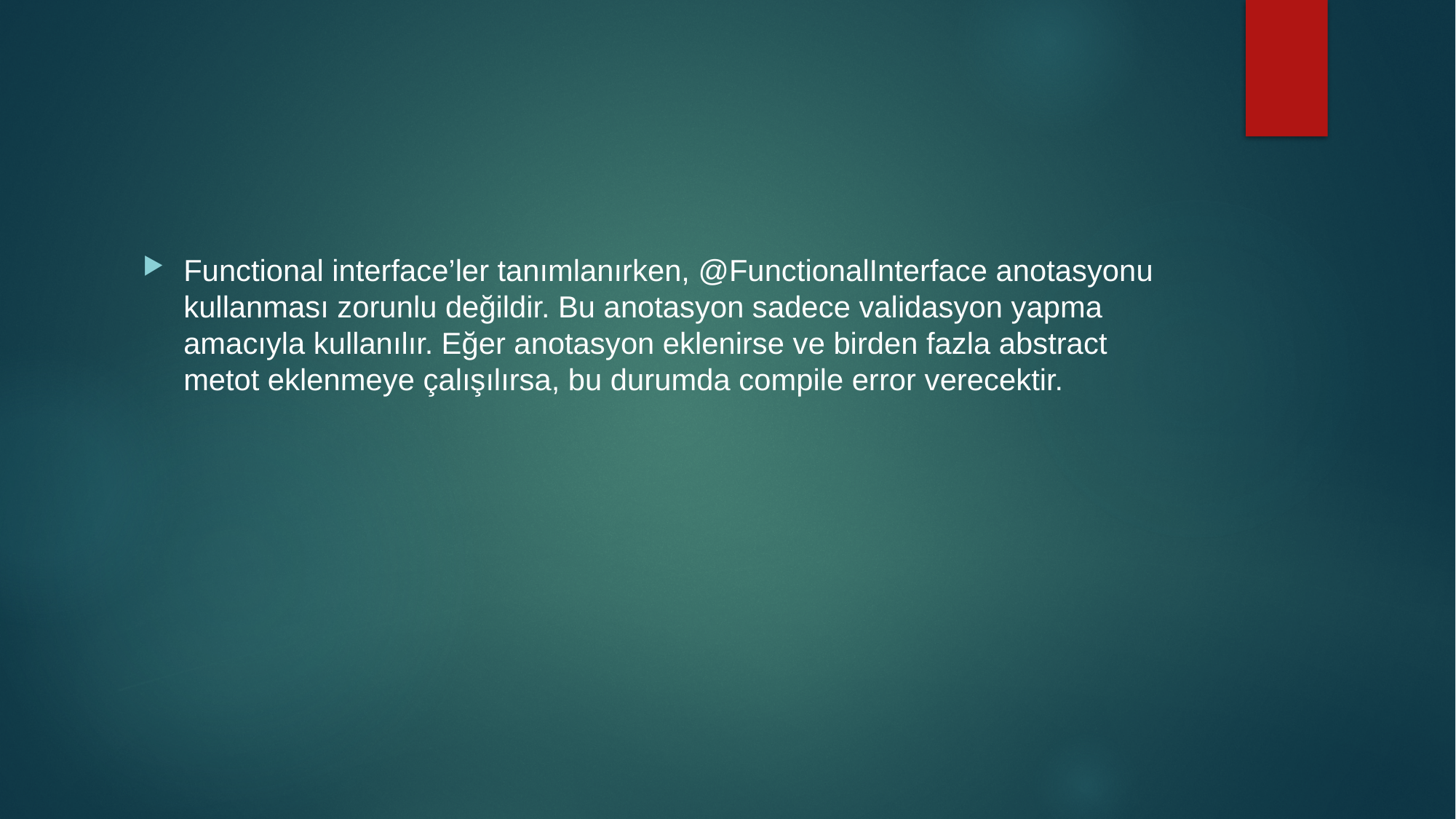

#
Functional interface’ler tanımlanırken, @FunctionalInterface anotasyonu kullanması zorunlu değildir. Bu anotasyon sadece validasyon yapma amacıyla kullanılır. Eğer anotasyon eklenirse ve birden fazla abstract metot eklenmeye çalışılırsa, bu durumda compile error verecektir.